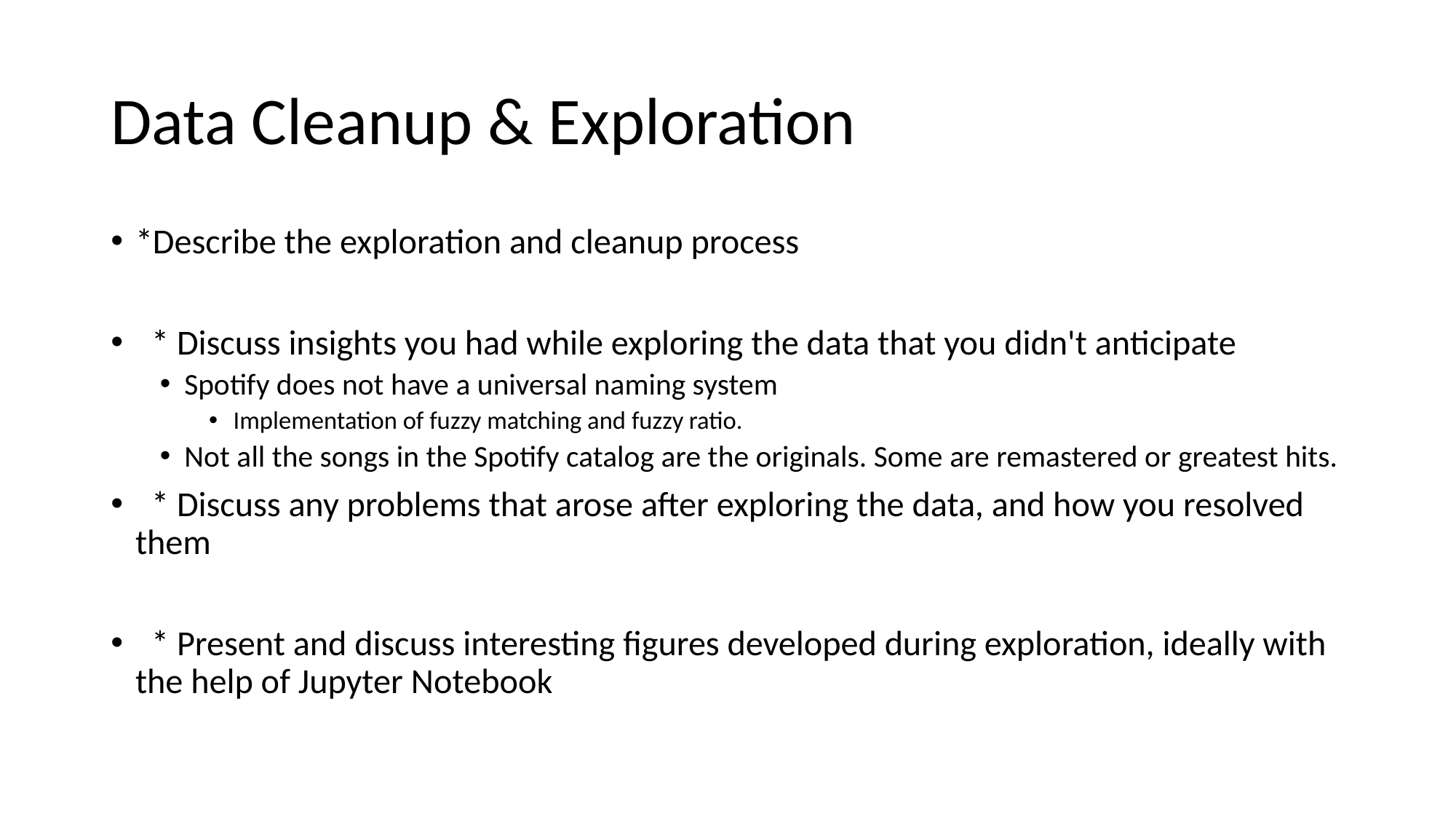

# Data Cleanup & Exploration
*Describe the exploration and cleanup process

  * Discuss insights you had while exploring the data that you didn't anticipate
Spotify does not have a universal naming system
Implementation of fuzzy matching and fuzzy ratio.
Not all the songs in the Spotify catalog are the originals. Some are remastered or greatest hits.
  * Discuss any problems that arose after exploring the data, and how you resolved them

  * Present and discuss interesting figures developed during exploration, ideally with the help of Jupyter Notebook